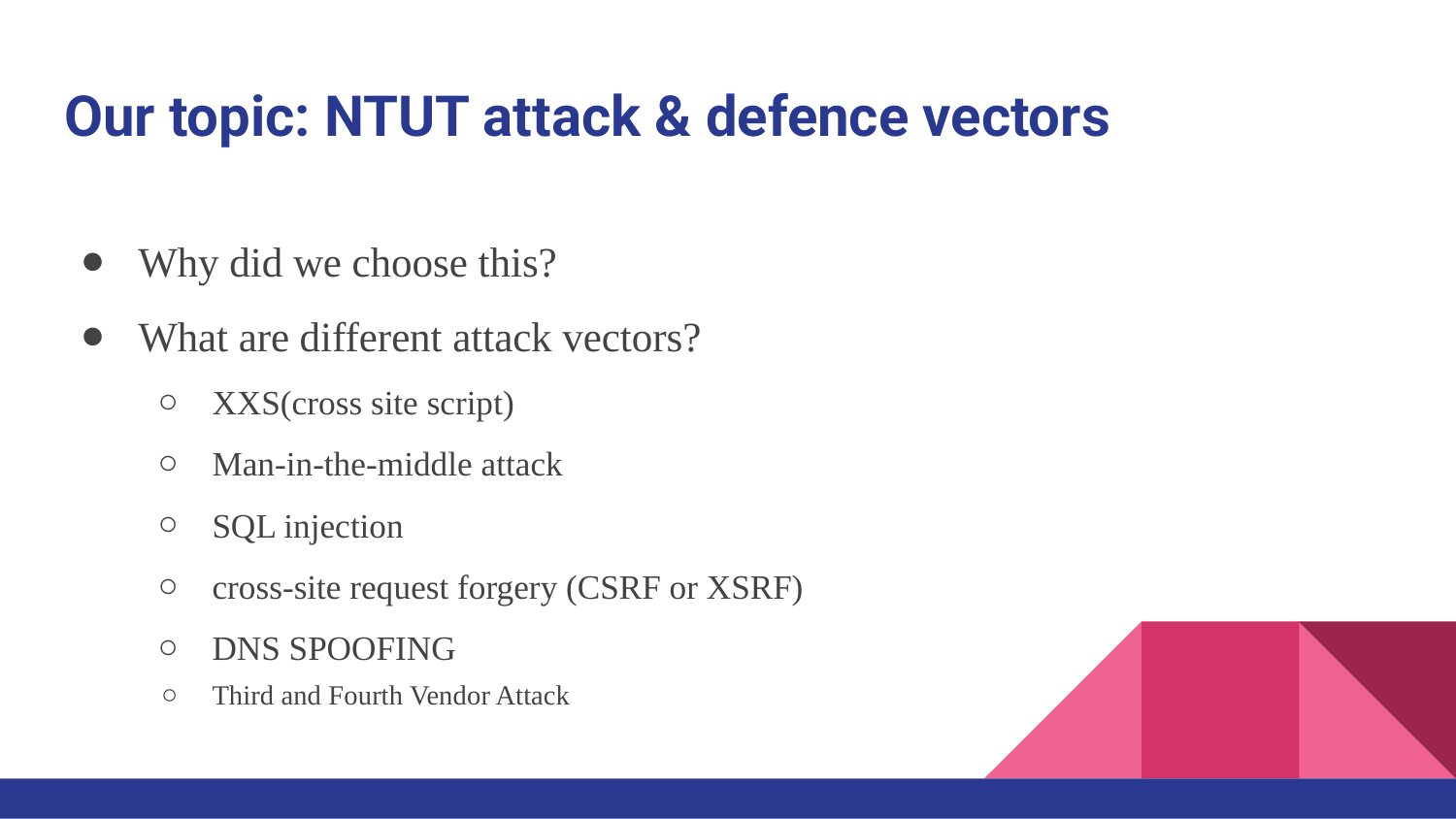

# Our topic: NTUT attack & defence vectors
Why did we choose this?
What are different attack vectors?
XXS(cross site script)
Man-in-the-middle attack
SQL injection
cross-site request forgery (CSRF or XSRF)
DNS SPOOFING
Third and Fourth Vendor Attack